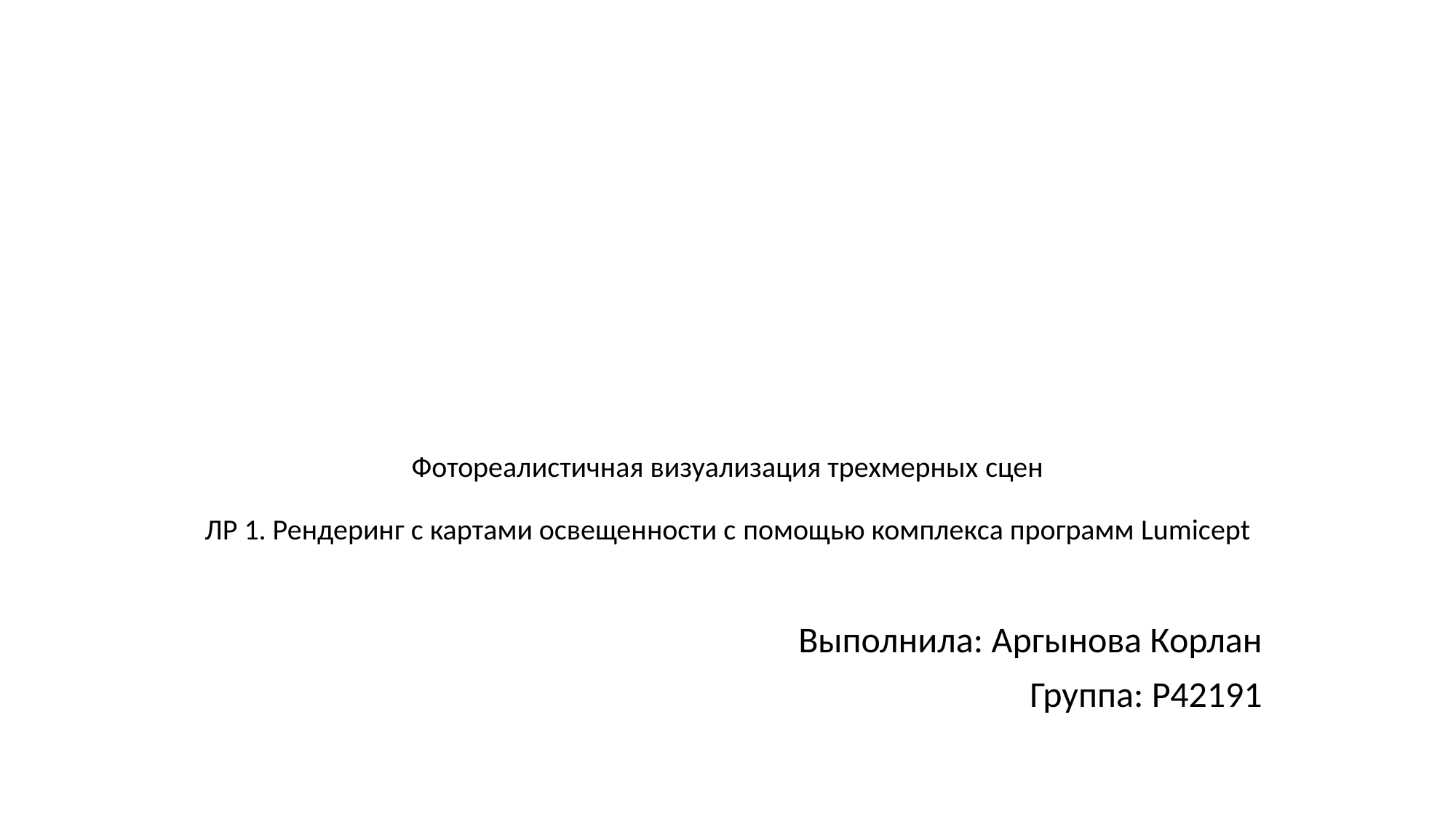

# Фотореалистичная визуализация трехмерных сцен ЛР 1. Рендеринг с картами освещенности с помощью комплекса программ Lumicept
Выполнила: Аргынова Корлан
Группа: P42191